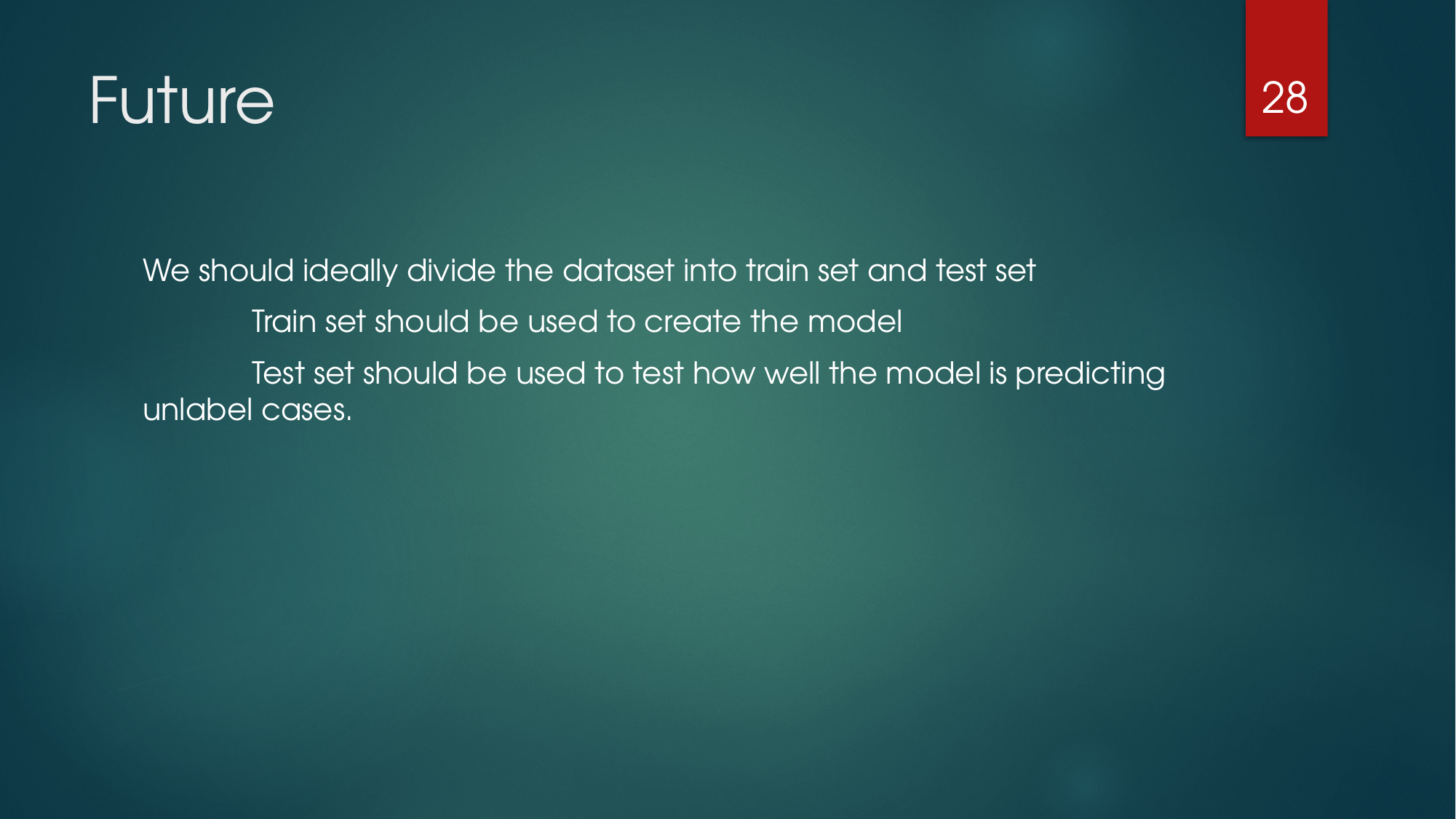

28
# Future
We should ideally divide the dataset into train set and test set
	Train set should be used to create the model
	Test set should be used to test how well the model is predicting unlabel cases.